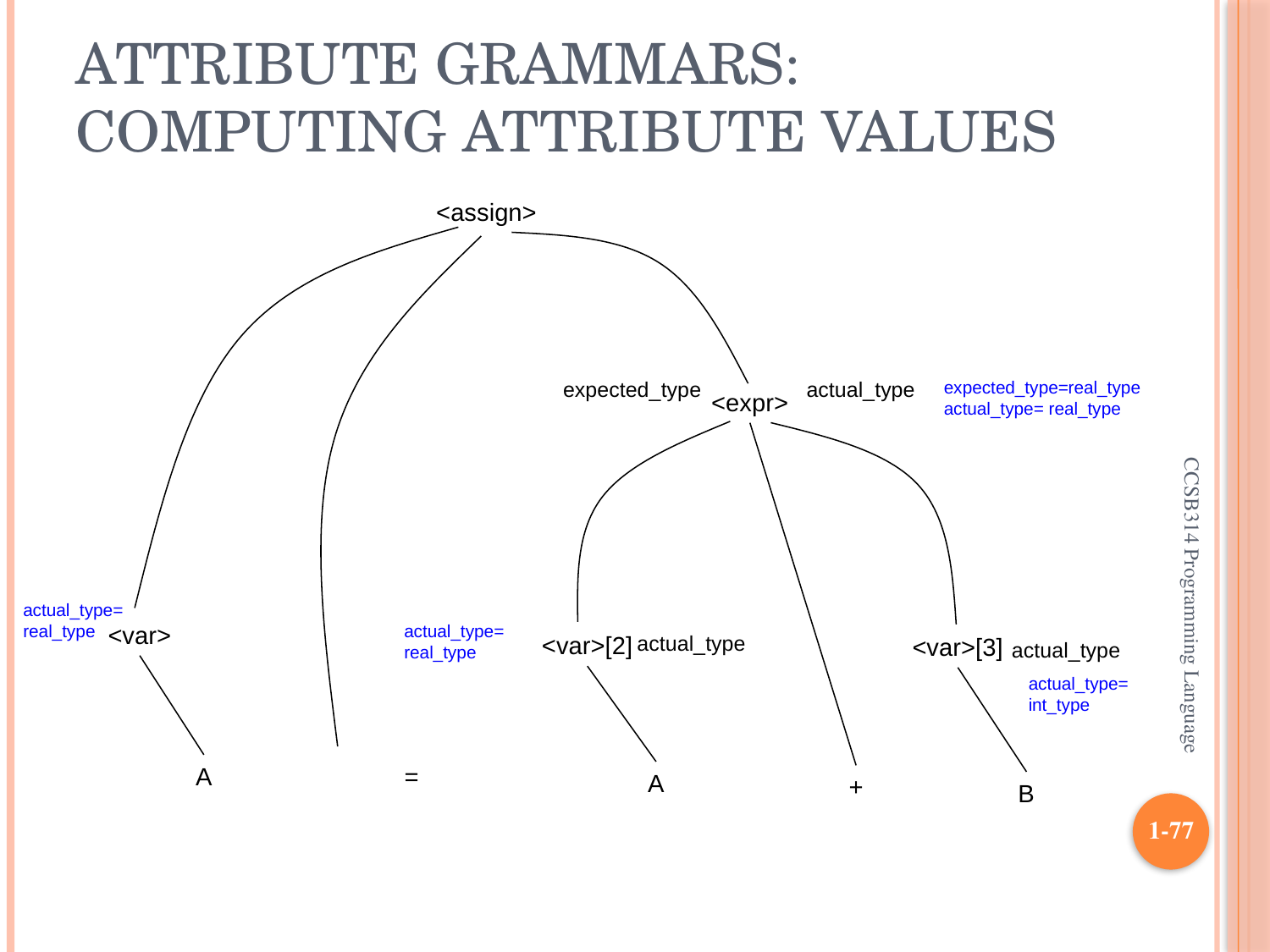

# Attribute Grammars: Computing Attribute Values
<assign>

expected_type
actual_type
expected_type=real_type
actual_type= real_type
<expr>

<var>
actual_type= real_type
<var>[2]
actual_type
<var>[3]
actual_type
actual_type= int_type
CCSB314 Programming Language
actual_type= real_type
A
=
A
+
B
1-77